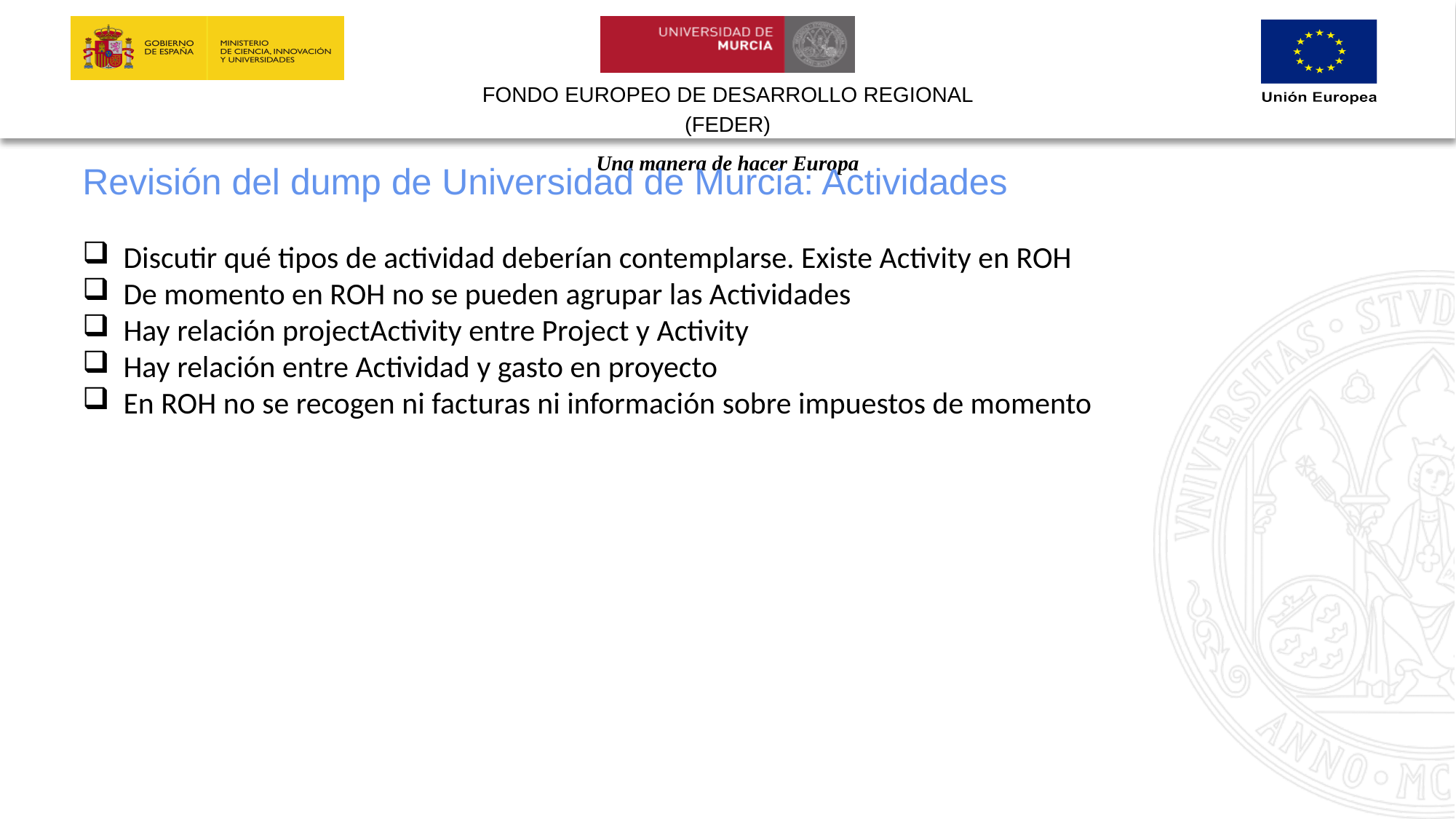

Revisión del dump de Universidad de Murcia: Actividades

Discutir qué tipos de actividad deberían contemplarse. Existe Activity en ROH
De momento en ROH no se pueden agrupar las Actividades
Hay relación projectActivity entre Project y Activity
Hay relación entre Actividad y gasto en proyecto
En ROH no se recogen ni facturas ni información sobre impuestos de momento